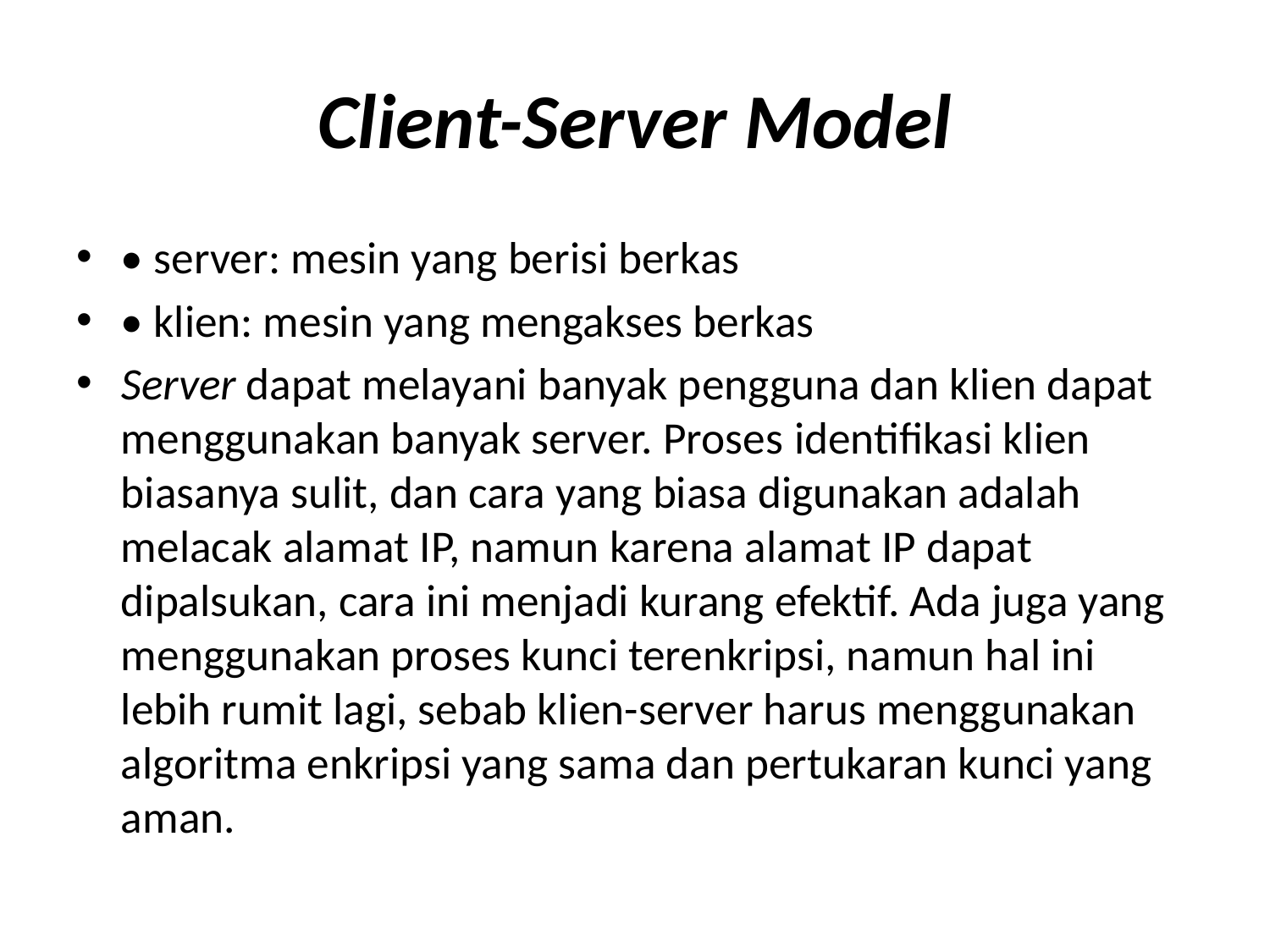

# Client-Server Model
• server: mesin yang berisi berkas
• klien: mesin yang mengakses berkas
Server dapat melayani banyak pengguna dan klien dapat menggunakan banyak server. Proses identifikasi klien biasanya sulit, dan cara yang biasa digunakan adalah melacak alamat IP, namun karena alamat IP dapat dipalsukan, cara ini menjadi kurang efektif. Ada juga yang menggunakan proses kunci terenkripsi, namun hal ini lebih rumit lagi, sebab klien-server harus menggunakan algoritma enkripsi yang sama dan pertukaran kunci yang aman.